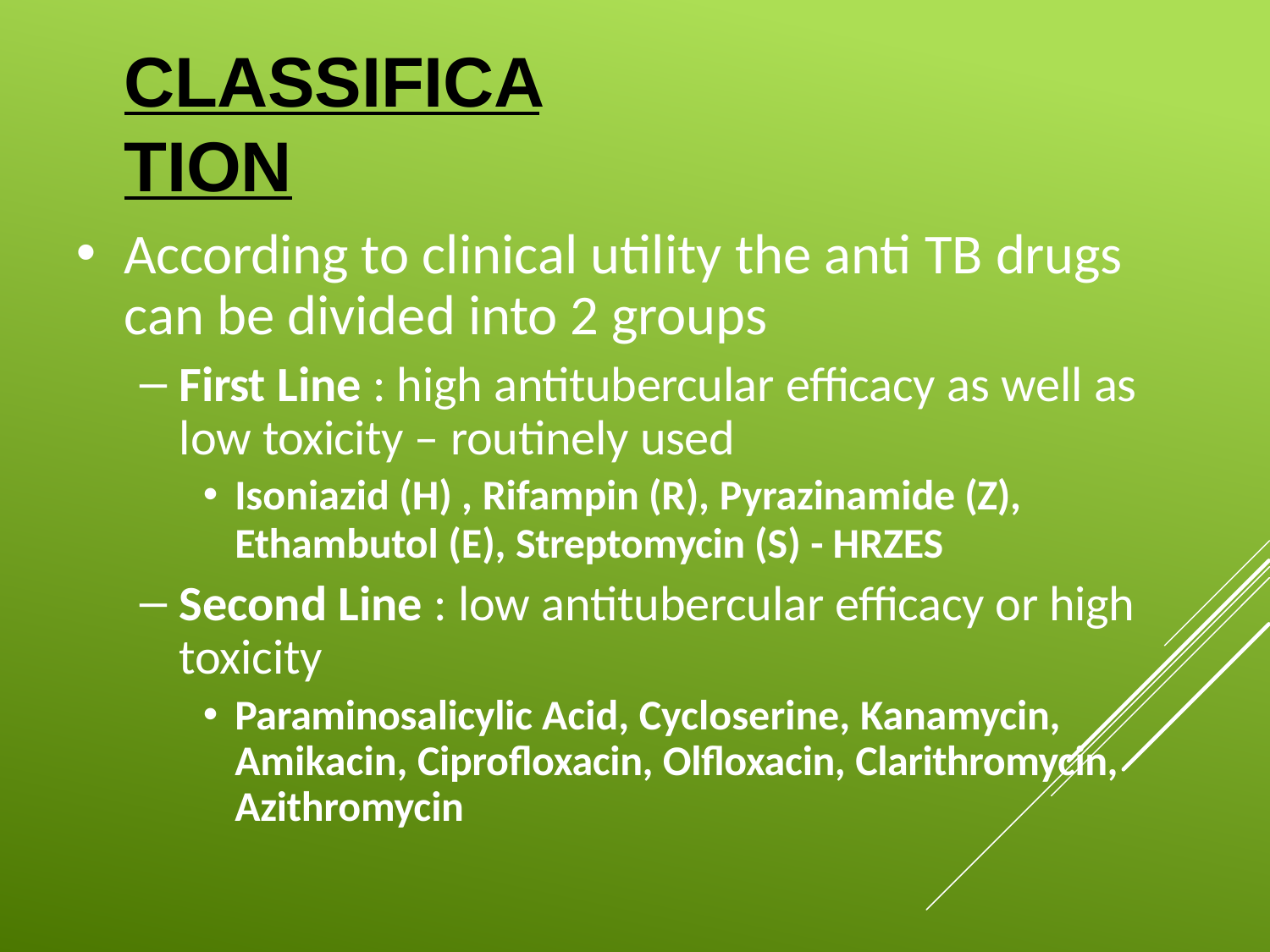

# Classification
According to clinical utility the anti TB drugs can be divided into 2 groups
First Line : high antitubercular efficacy as well as low toxicity – routinely used
Isoniazid (H) , Rifampin (R), Pyrazinamide (Z),
Ethambutol (E), Streptomycin (S) - HRZES
Second Line : low antitubercular efficacy or high toxicity
Paraminosalicylic Acid, Cycloserine, Kanamycin, Amikacin, Ciprofloxacin, Olfloxacin, Clarithromycin, Azithromycin